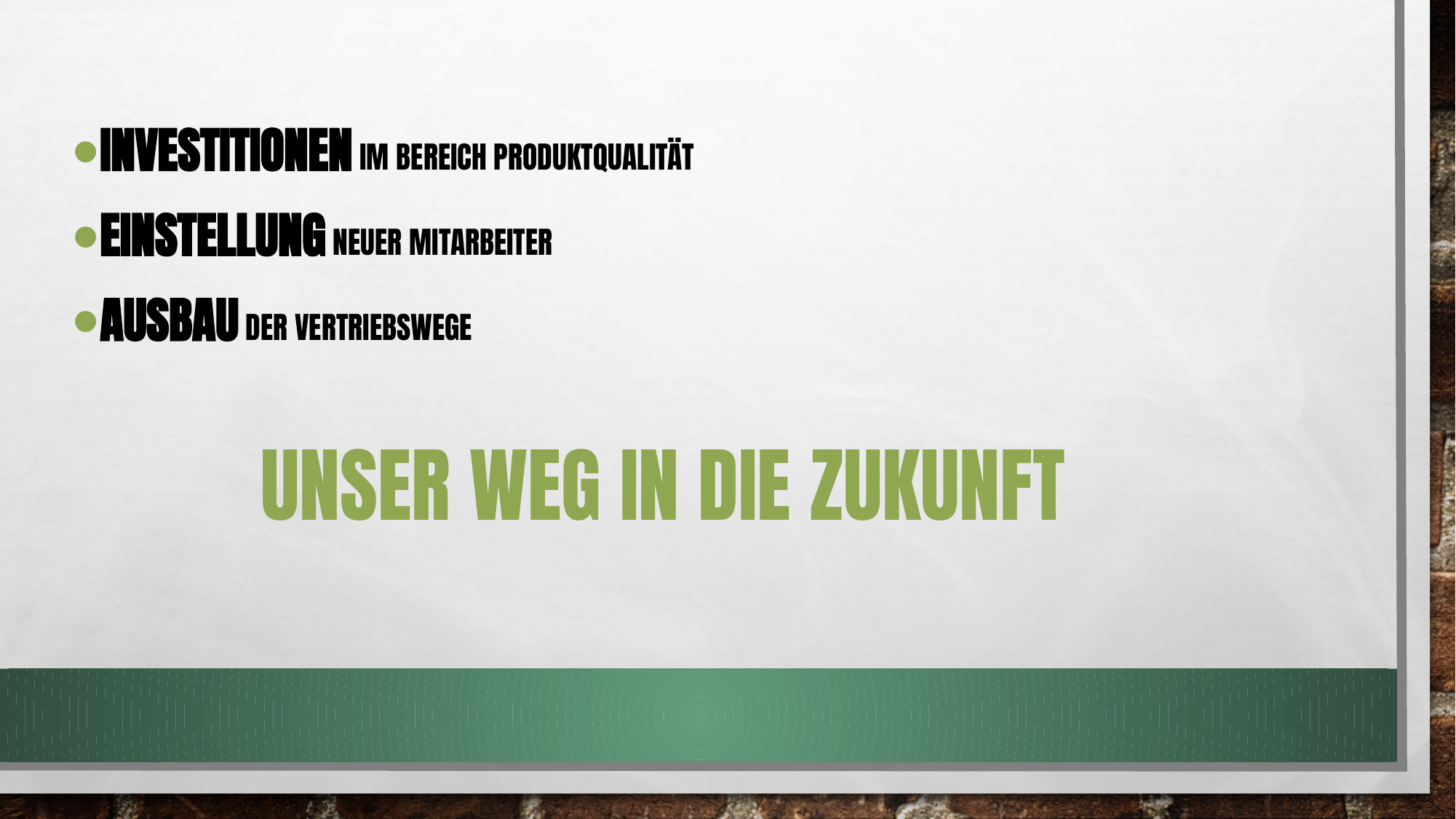

Investitionen im Bereich Produktqualität
Einstellung neuer Mitarbeiter
Ausbau der Vertriebswege

# Unser Weg in die Zukunft